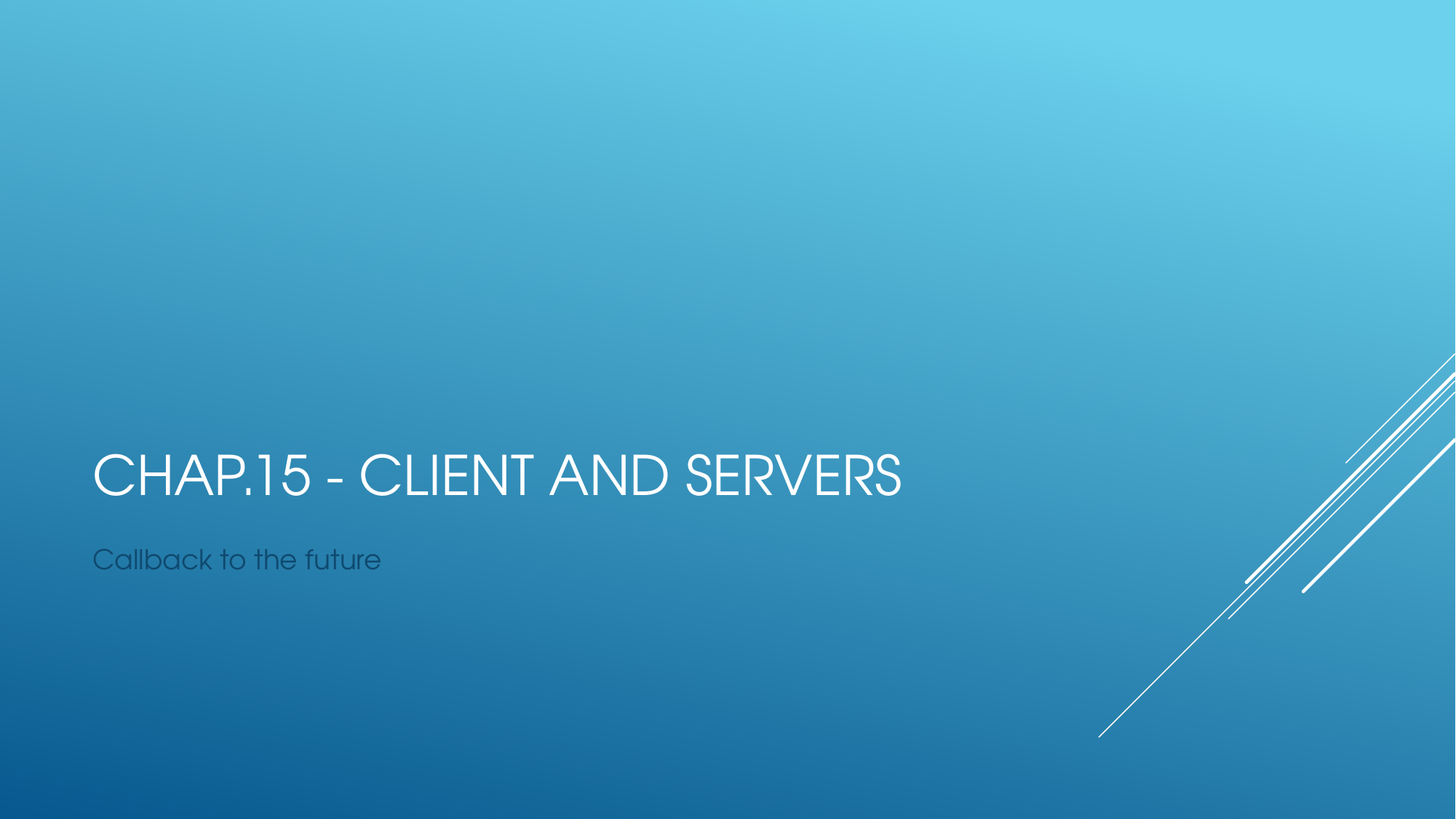

# Chap.15 - Client and servers
Callback to the future